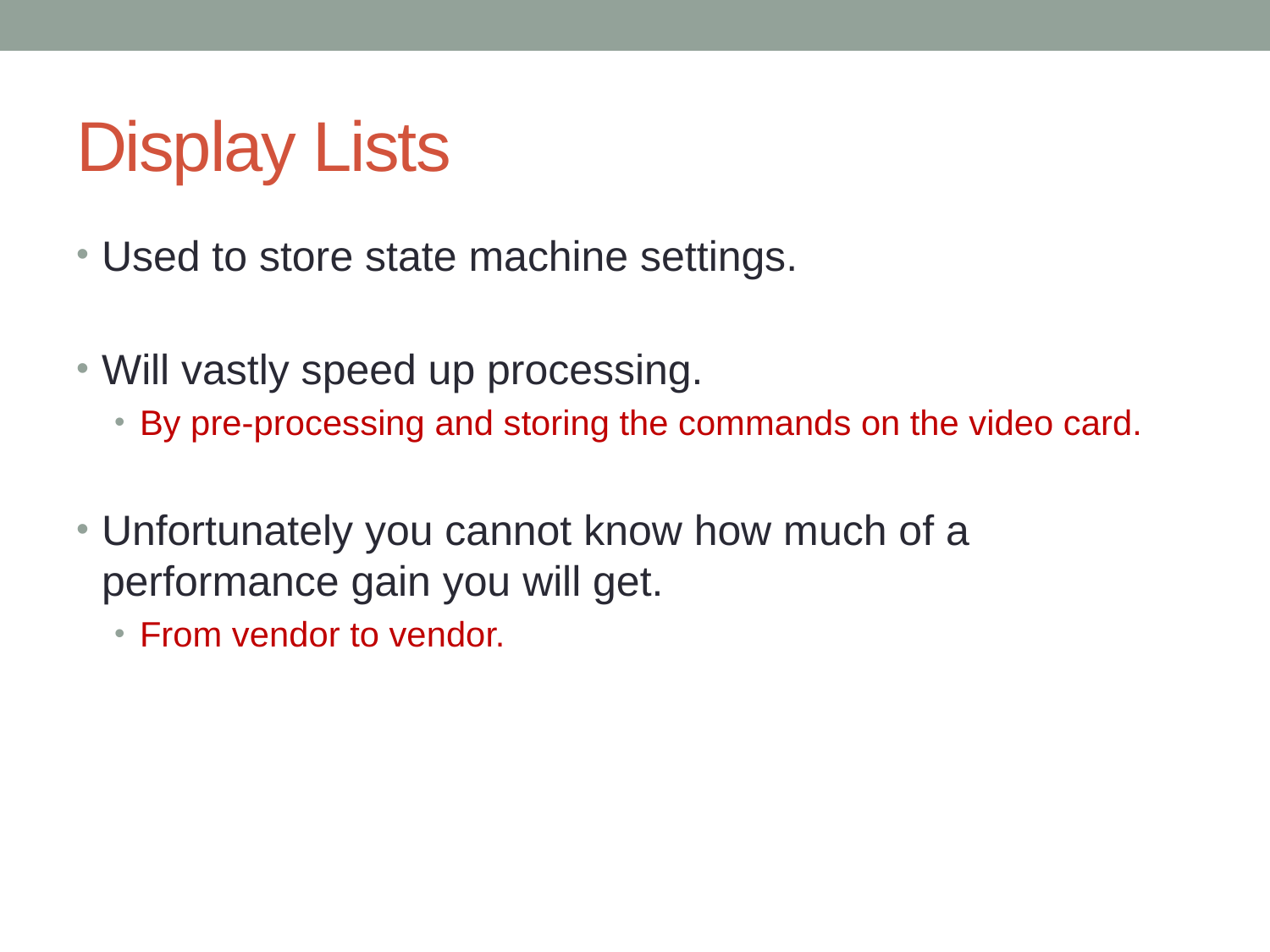

# Display Lists
Used to store state machine settings.

Will vastly speed up processing.
By pre-processing and storing the commands on the video card.

Unfortunately you cannot know how much of a performance gain you will get.
From vendor to vendor.